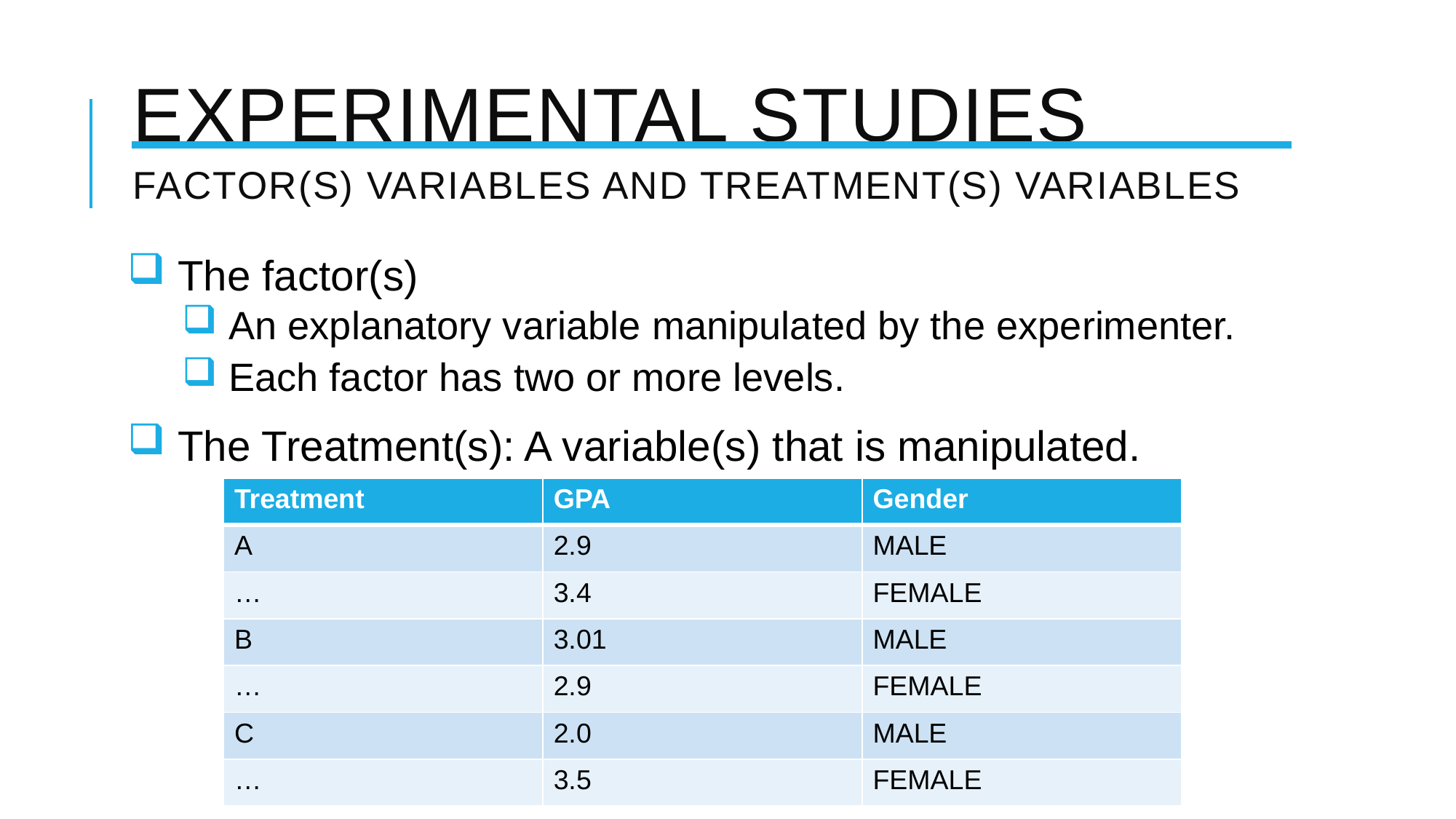

# Experimental studies
Factor(s) variables and treatment(s) Variables
 The factor(s)
 An explanatory variable manipulated by the experimenter.
 Each factor has two or more levels.
 The Treatment(s): A variable(s) that is manipulated.
| Treatment | GPA | Gender |
| --- | --- | --- |
| A | 2.9 | MALE |
| … | 3.4 | FEMALE |
| B | 3.01 | MALE |
| … | 2.9 | FEMALE |
| C | 2.0 | MALE |
| … | 3.5 | FEMALE |